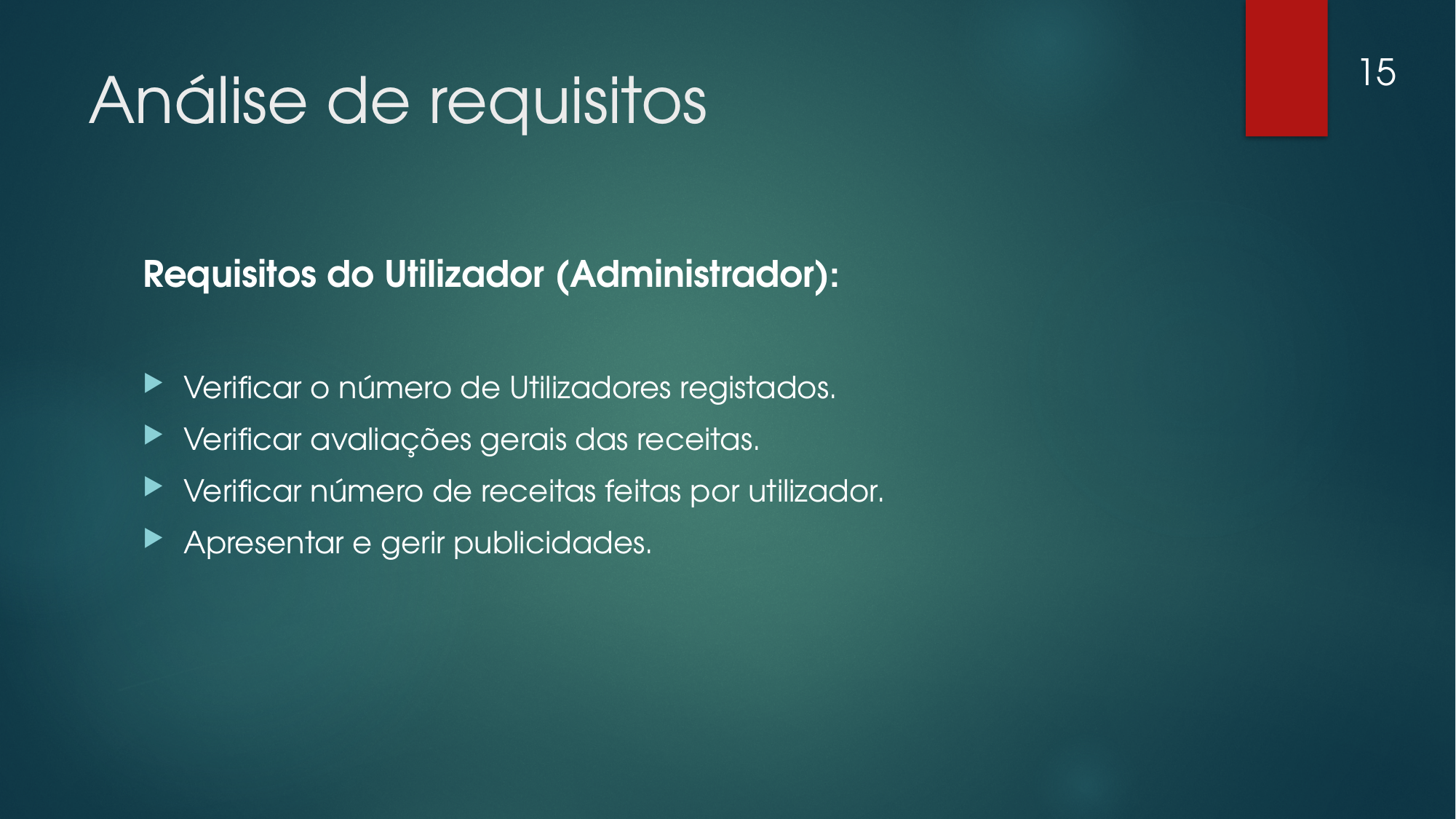

15
# Análise de requisitos
Requisitos do Utilizador (Administrador):

Verificar o número de Utilizadores registados.
Verificar avaliações gerais das receitas.
Verificar número de receitas feitas por utilizador.
Apresentar e gerir publicidades.